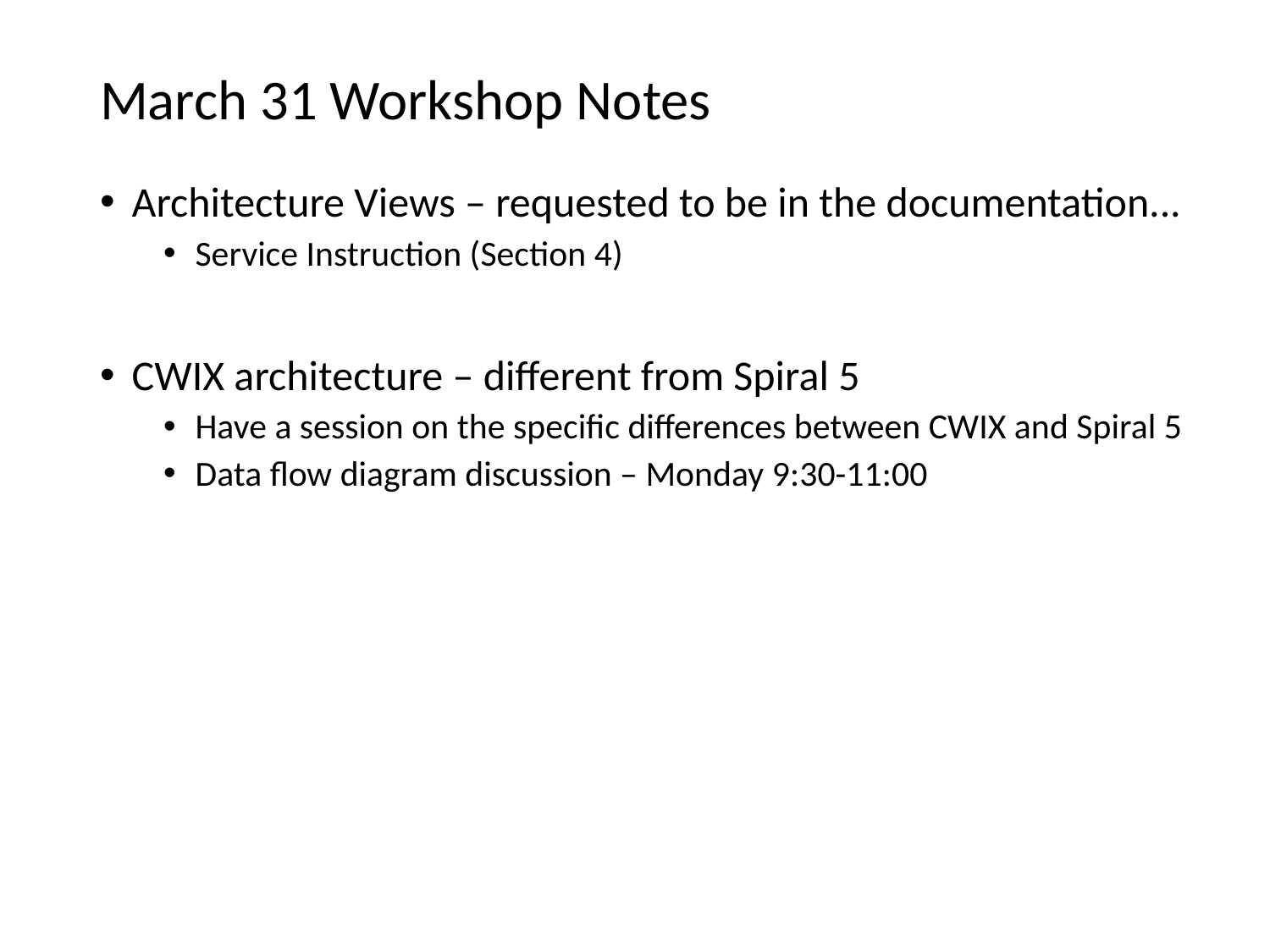

# March 31 Workshop Notes
Architecture Views – requested to be in the documentation...
Service Instruction (Section 4)

CWIX architecture – different from Spiral 5
Have a session on the specific differences between CWIX and Spiral 5
Data flow diagram discussion – Monday 9:30-11:00